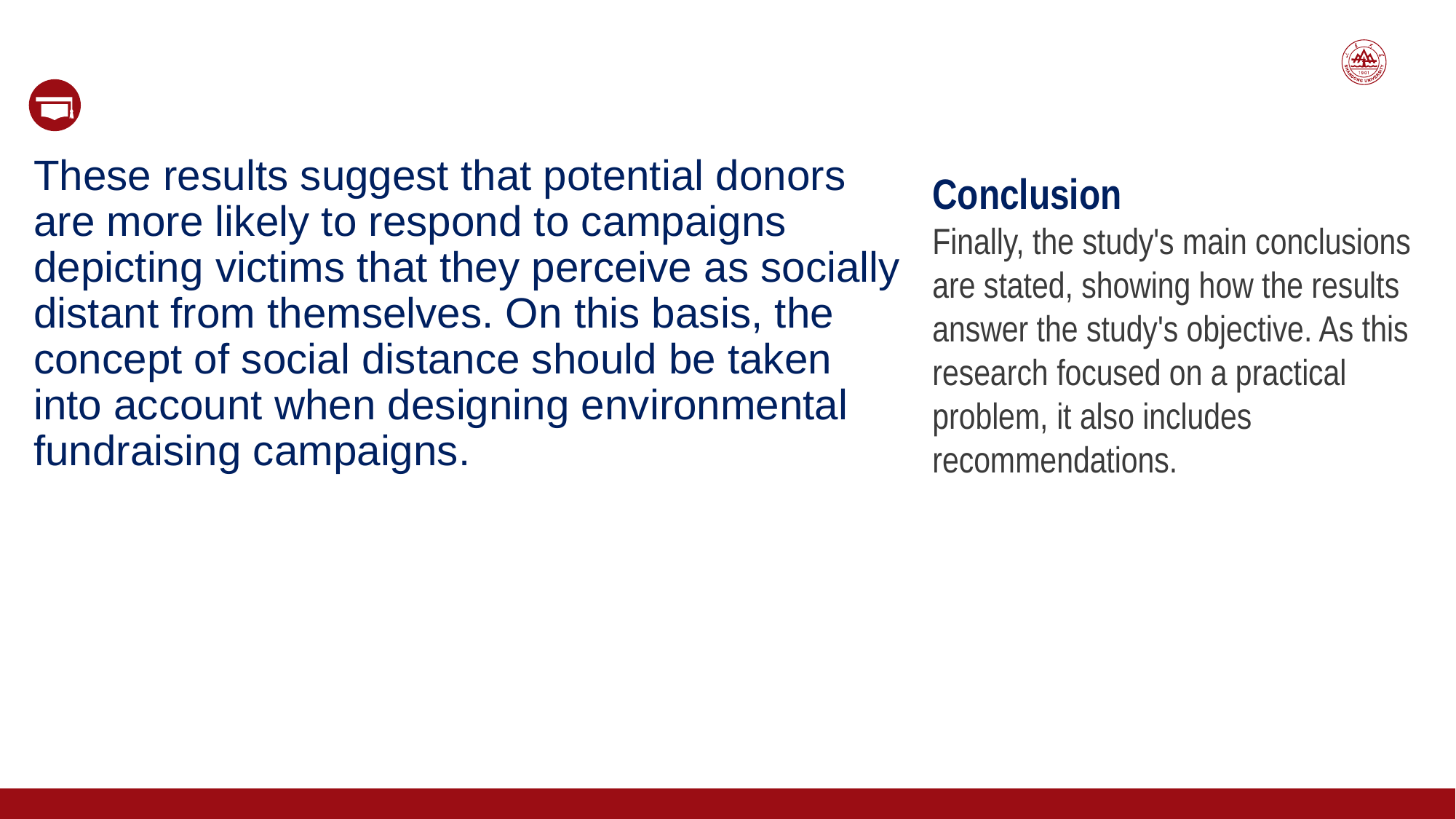

These results suggest that potential donors are more likely to respond to campaigns depicting victims that they perceive as socially distant from themselves. On this basis, the concept of social distance should be taken into account when designing environmental fundraising campaigns.

Conclusion
Finally, the study's main conclusions are stated, showing how the results answer the study's objective. As this research focused on a practical problem, it also includes recommendations.